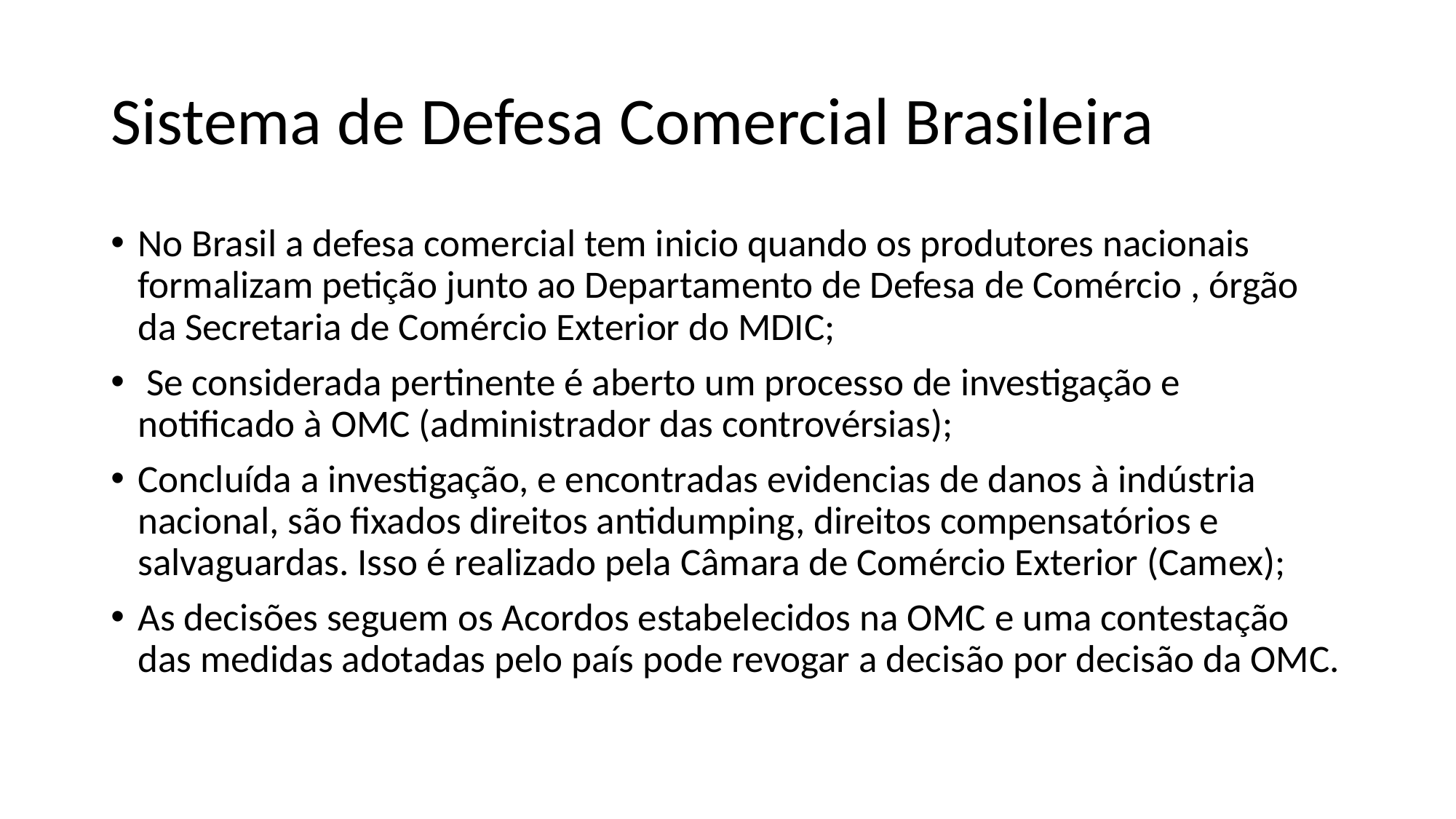

# Sistema de Defesa Comercial Brasileira
No Brasil a defesa comercial tem inicio quando os produtores nacionais formalizam petição junto ao Departamento de Defesa de Comércio , órgão da Secretaria de Comércio Exterior do MDIC;
 Se considerada pertinente é aberto um processo de investigação e notificado à OMC (administrador das controvérsias);
Concluída a investigação, e encontradas evidencias de danos à indústria nacional, são fixados direitos antidumping, direitos compensatórios e salvaguardas. Isso é realizado pela Câmara de Comércio Exterior (Camex);
As decisões seguem os Acordos estabelecidos na OMC e uma contestação  das medidas adotadas pelo país pode revogar a decisão por decisão da OMC.